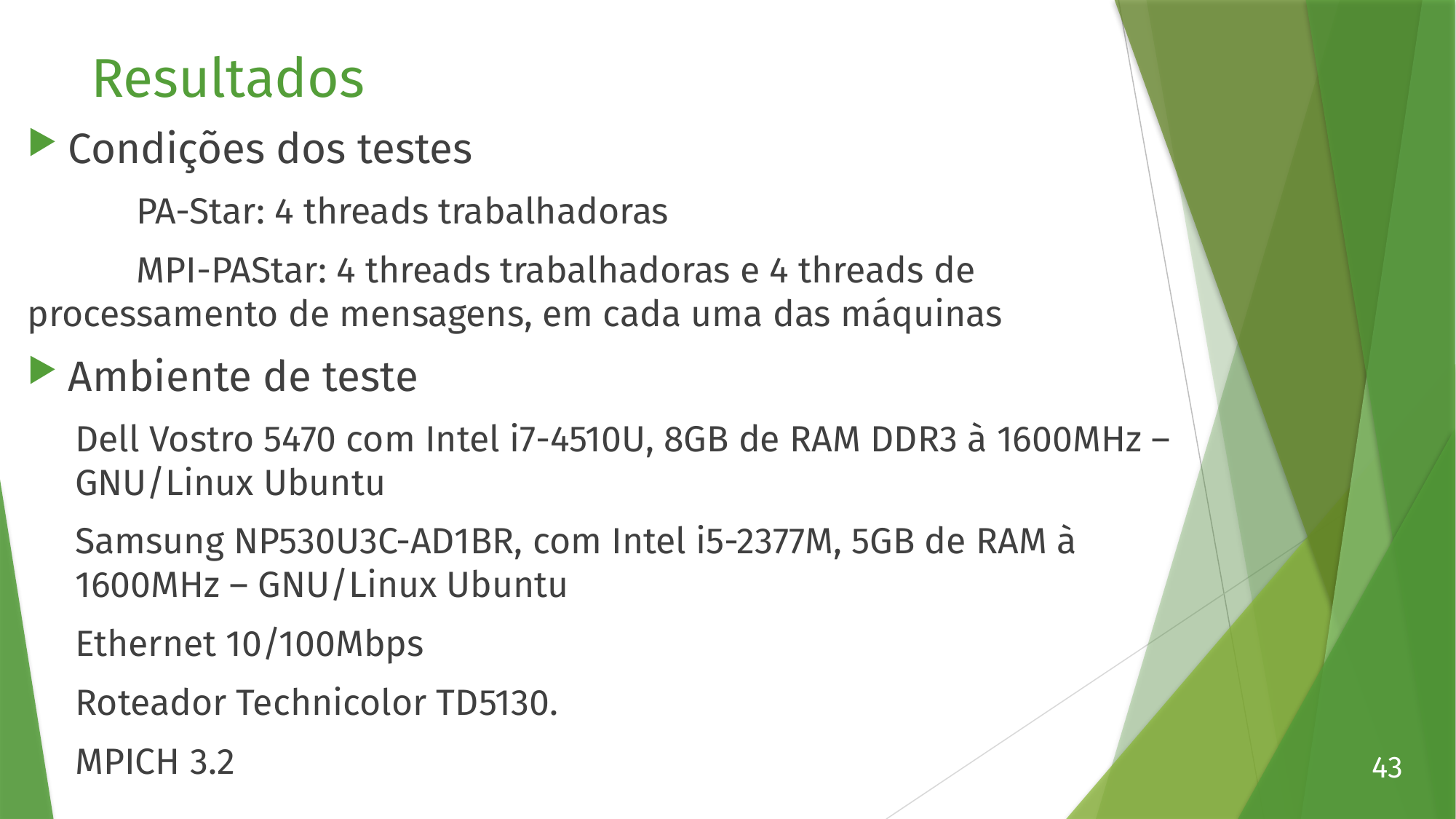

# Resultados
Condições dos testes
	PA-Star: 4 threads trabalhadoras
	MPI-PAStar: 4 threads trabalhadoras e 4 threads de processamento de mensagens, em cada uma das máquinas
Ambiente de teste
Dell Vostro 5470 com Intel i7-4510U, 8GB de RAM DDR3 à 1600MHz – GNU/Linux Ubuntu
Samsung NP530U3C-AD1BR, com Intel i5-2377M, 5GB de RAM à 1600MHz – GNU/Linux Ubuntu
Ethernet 10/100Mbps
Roteador Technicolor TD5130.
MPICH 3.2
43